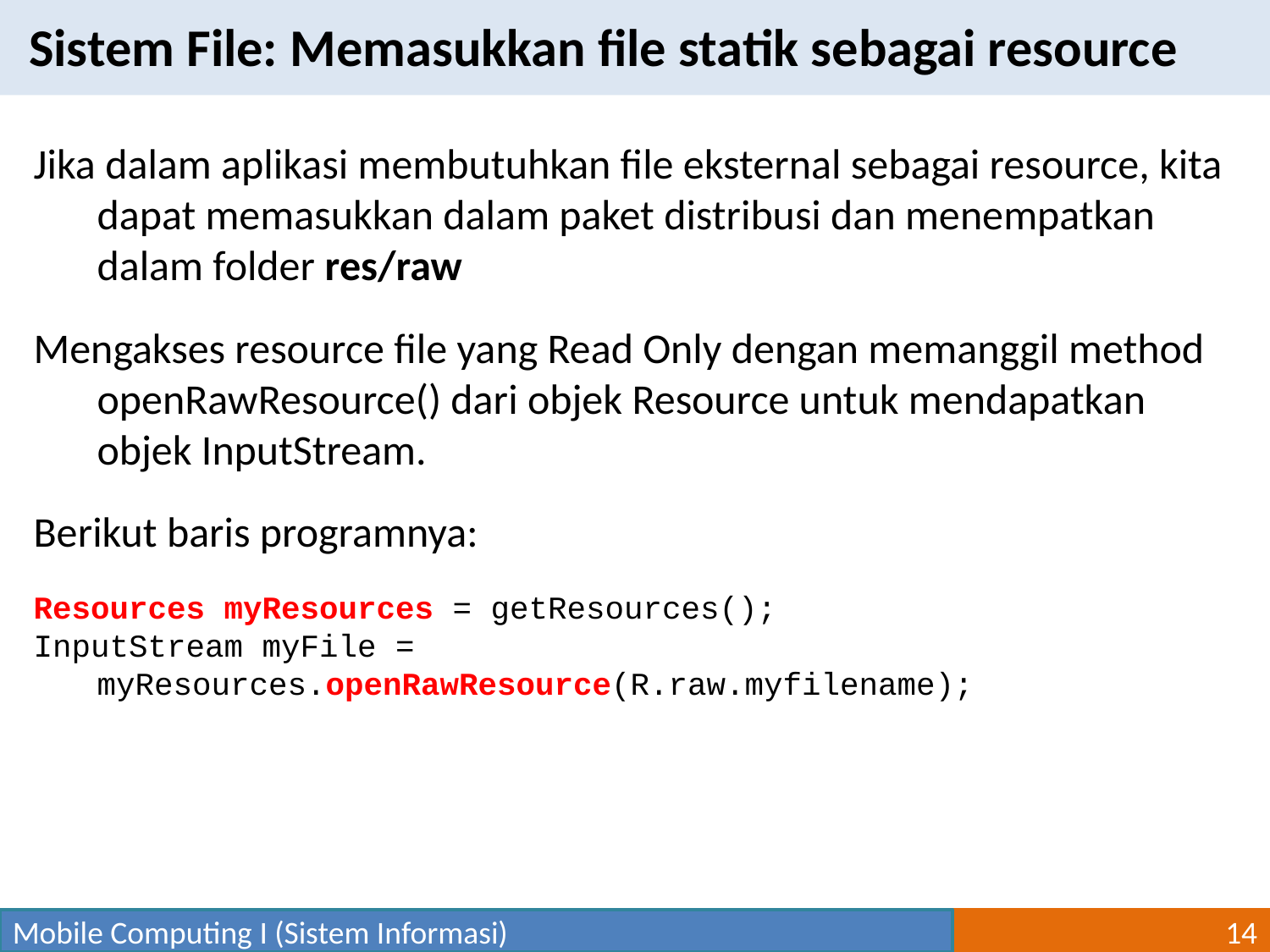

Sistem File: Memasukkan file statik sebagai resource
Jika dalam aplikasi membutuhkan file eksternal sebagai resource, kita dapat memasukkan dalam paket distribusi dan menempatkan dalam folder res/raw
Mengakses resource file yang Read Only dengan memanggil method openRawResource() dari objek Resource untuk mendapatkan objek InputStream.
Berikut baris programnya:
Resources myResources = getResources();
InputStream myFile = myResources.openRawResource(R.raw.myfilename);
Mobile Computing I (Sistem Informasi)
14